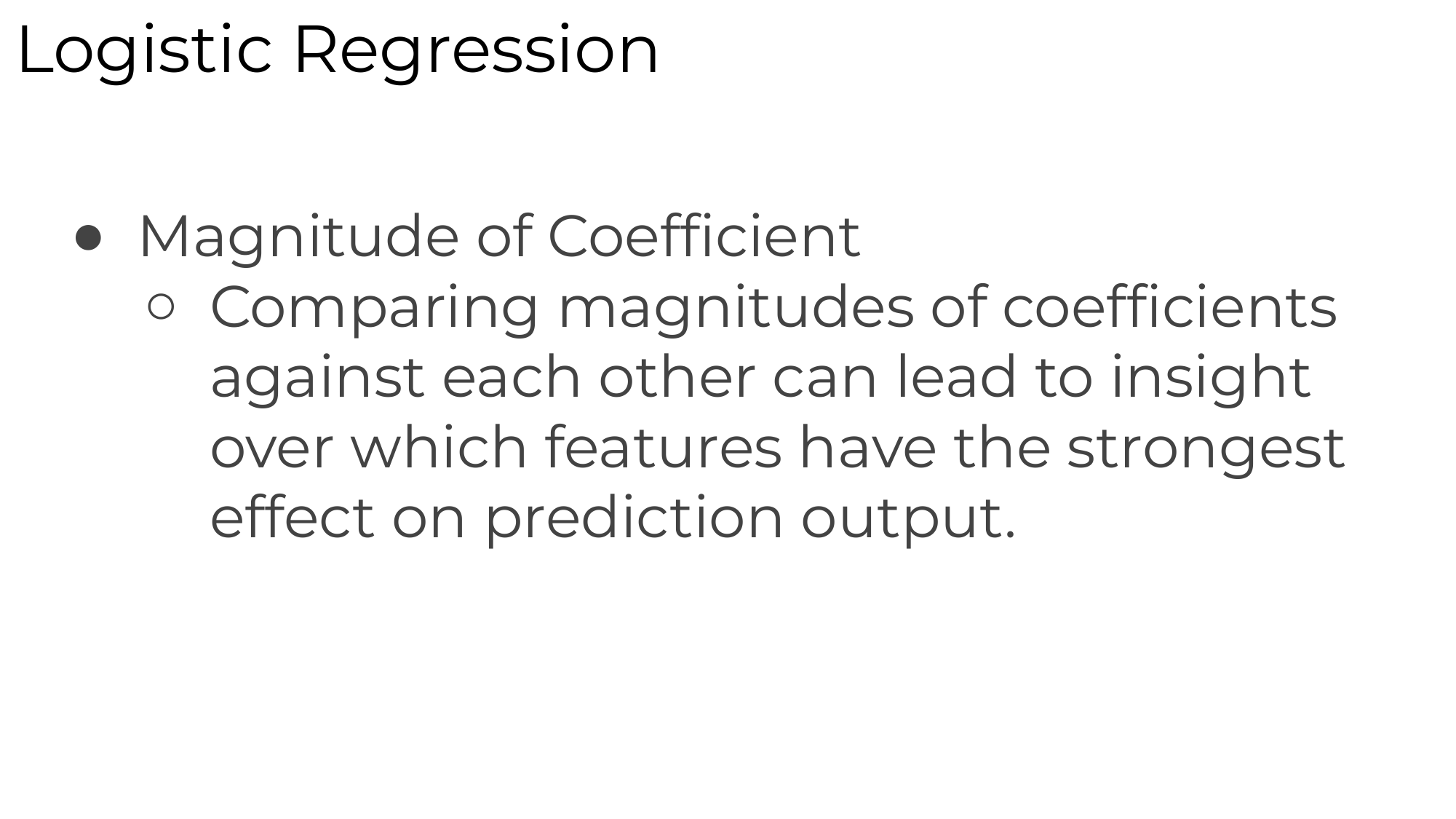

# Logistic Regression
Magnitude of Coefficient
Comparing magnitudes of coefficients against each other can lead to insight over which features have the strongest effect on prediction output.